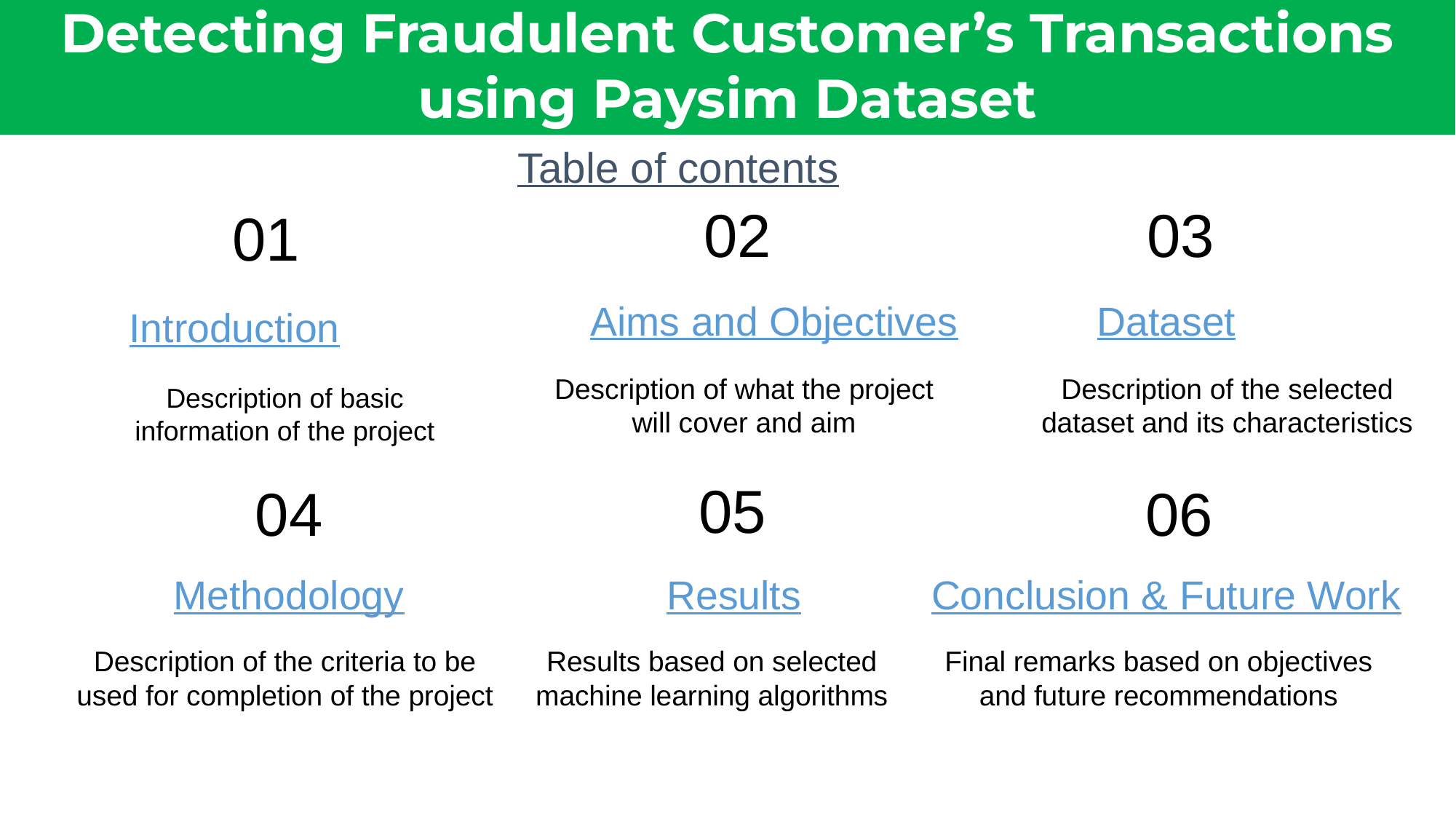

Detecting Fraudulent Customer’s Transactions using Paysim Dataset
Detecting Fraudulent Customer’s Transactions using Paysim Dataset
Table of contents
01
02
03
Aims and Objectives
Dataset
# Introduction
Description of what the project will cover and aim
Description of the selected dataset and its characteristics
Description of basic information of the project
05
04
06
Methodology
Results
Conclusion & Future Work
Description of the criteria to be used for completion of the project
Results based on selected machine learning algorithms
Final remarks based on objectives and future recommendations